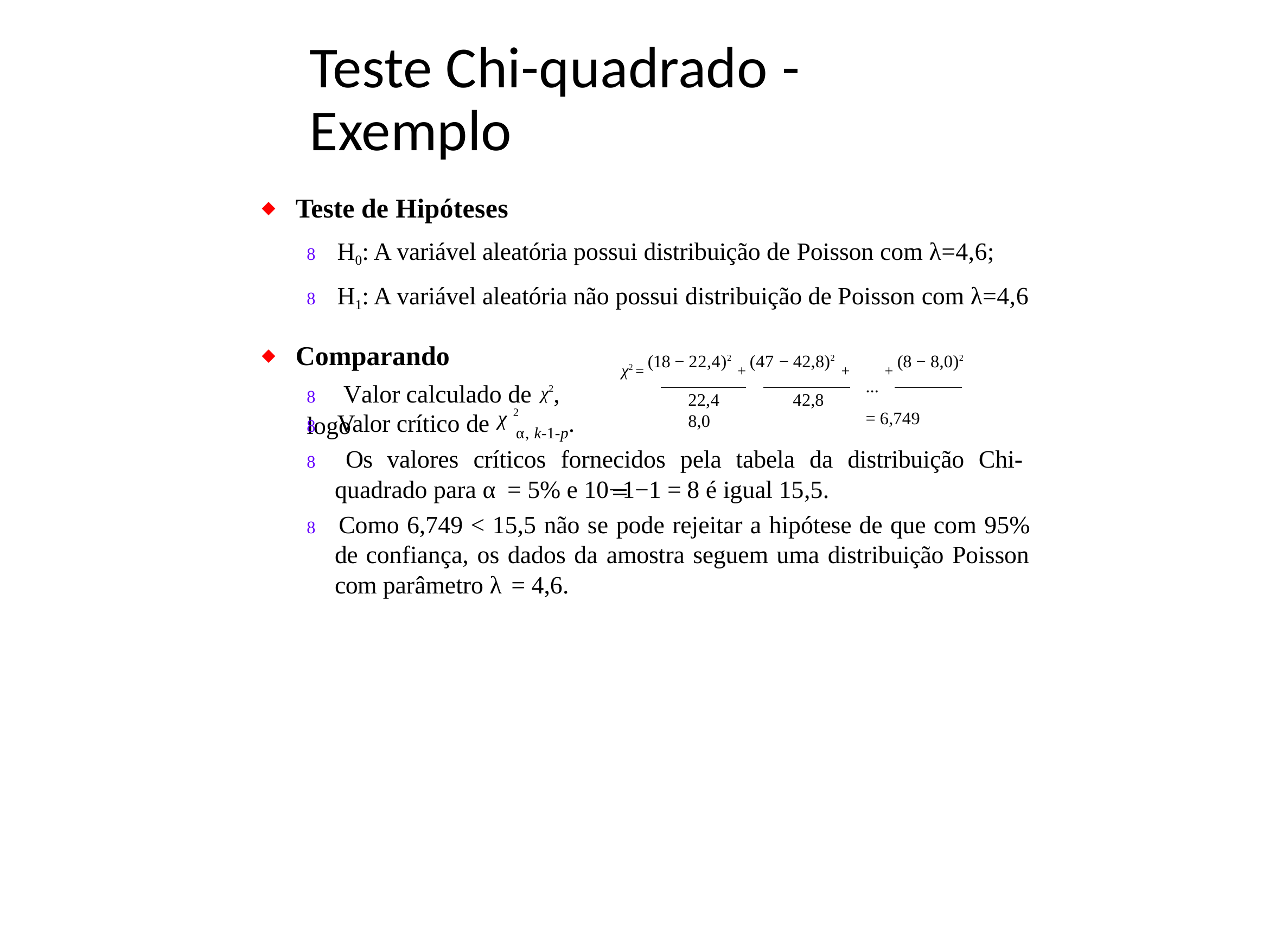

# Teste Chi-quadrado - Exemplo
Teste de Hipóteses
8 H0: A variável aleatória possui distribuição de Poisson com λ=4,6;
8 H1: A variável aleatória não possui distribuição de Poisson com λ=4,6
Comparando
χ2   = (18 − 22,4)2  + (47 − 42,8)2  +	+ (8 − 8,0)2
...	= 6,749
8  Valor calculado de χ2, logo
22,4	42,8	8,0

χ
2
.
8 Valor crítico de
α, k-1-p
8 Os valores críticos fornecidos pela tabela da distribuição Chi-  quadrado para α = 5% e 10−1−1 = 8 é igual 15,5.
8 Como 6,749 < 15,5 não se pode rejeitar a hipótese de que com 95%  de confiança, os dados da amostra seguem uma distribuição Poisson  com parâmetro λ = 4,6.